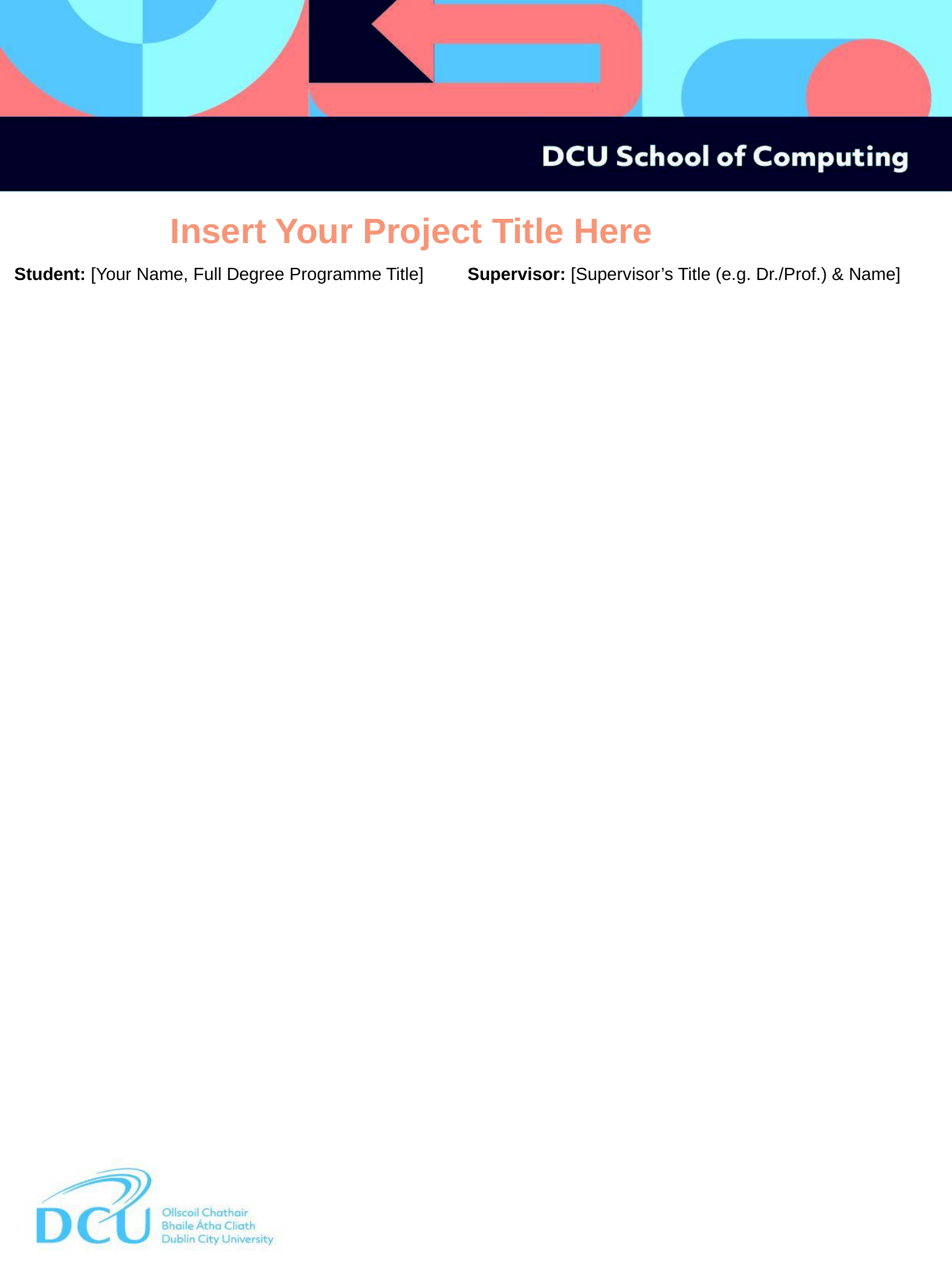

Insert Your Project Title Here
Student: [Your Name, Full Degree Programme Title]	Supervisor: [Supervisor’s Title (e.g. Dr./Prof.) & Name]